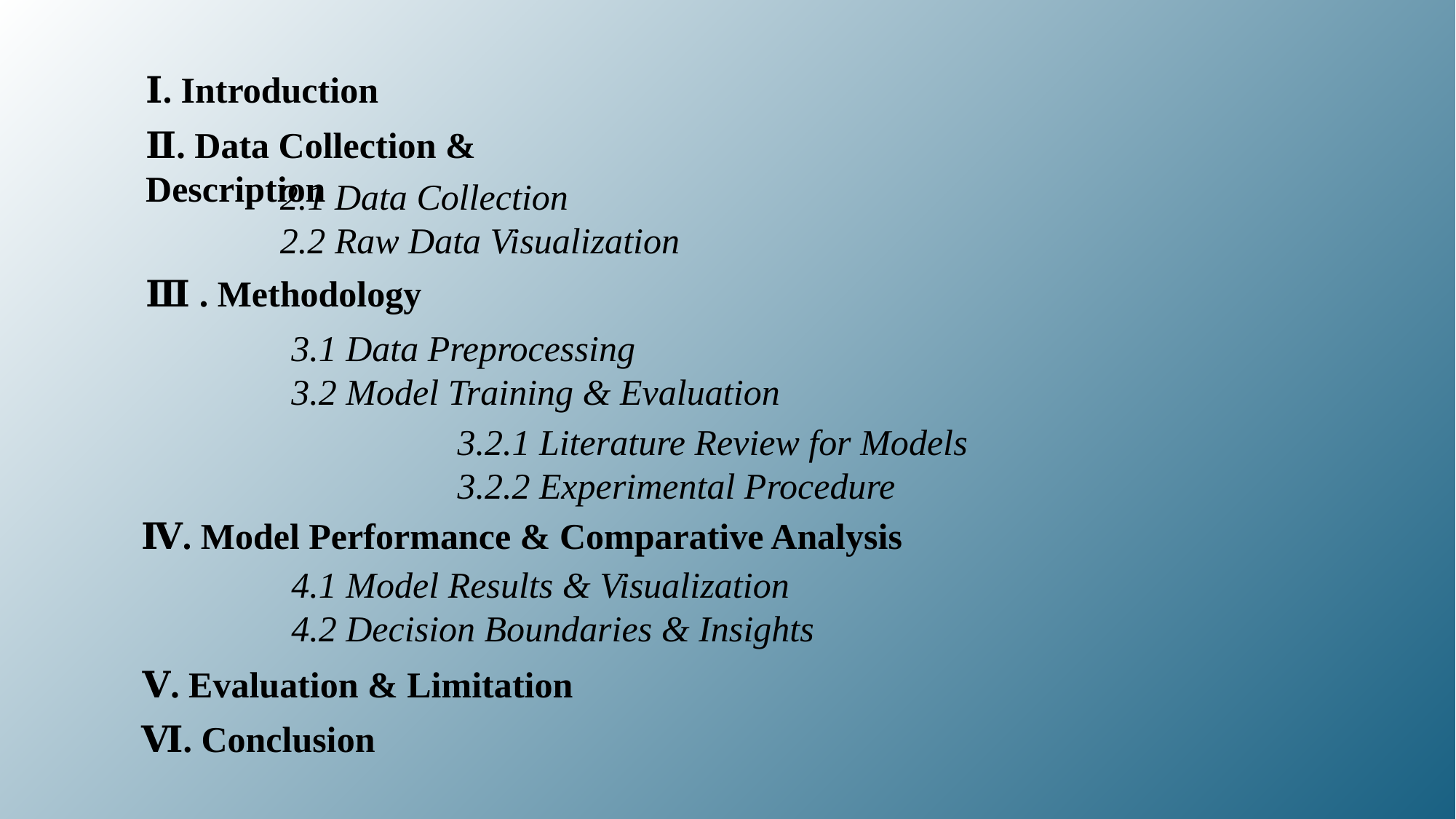

Ⅰ. Introduction
Ⅱ. Data Collection & Description
2.1 Data Collection
2.2 Raw Data Visualization
Ⅲ . Methodology
3.1 Data Preprocessing
3.2 Model Training & Evaluation
3.2.1 Literature Review for Models
3.2.2 Experimental Procedure
Ⅳ. Model Performance & Comparative Analysis
4.1 Model Results & Visualization
4.2 Decision Boundaries & Insights
Ⅴ. Evaluation & Limitation
Ⅵ. Conclusion